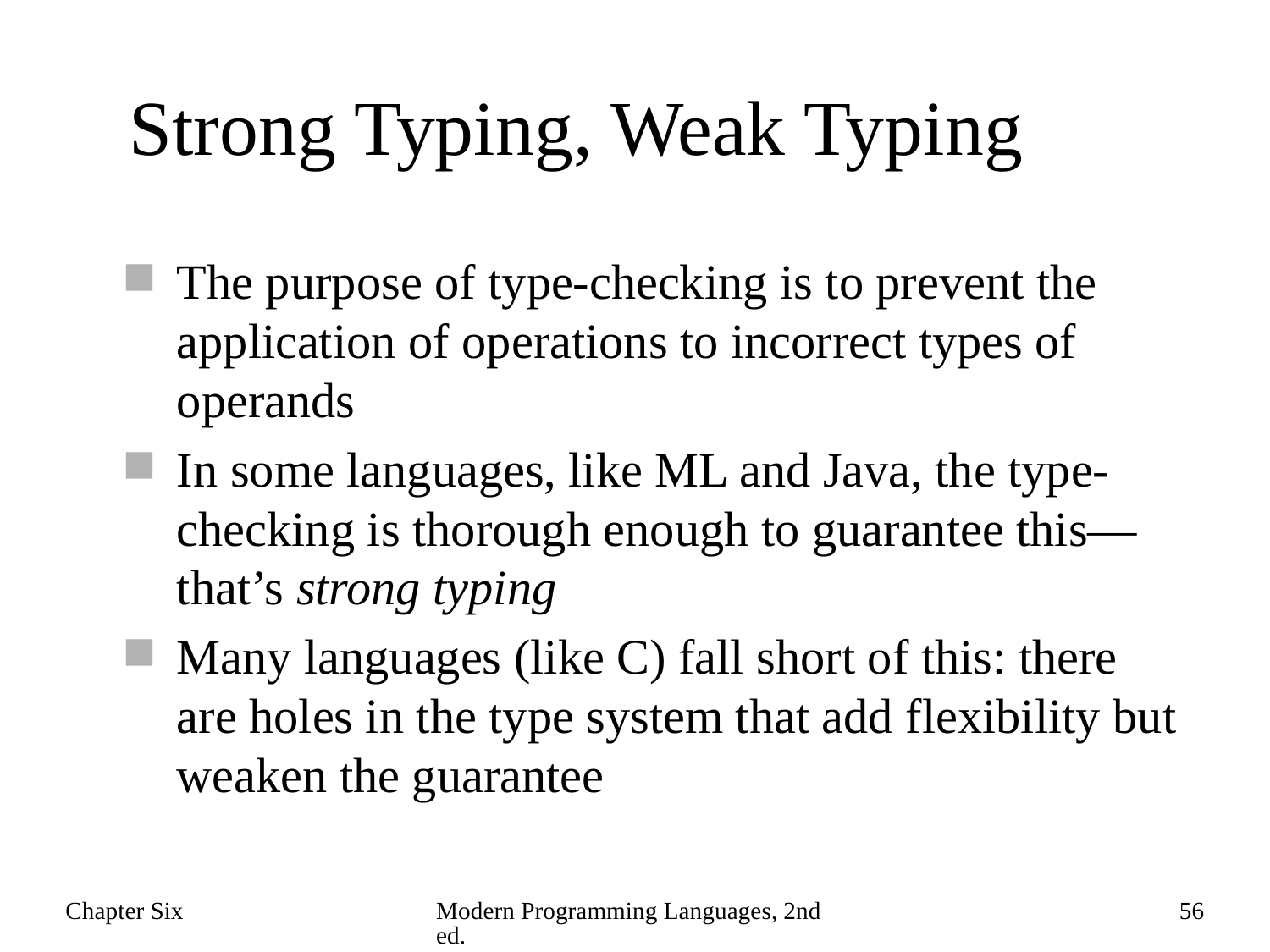

# Strong Typing, Weak Typing
The purpose of type-checking is to prevent the application of operations to incorrect types of operands
In some languages, like ML and Java, the type-checking is thorough enough to guarantee this—that’s strong typing
Many languages (like C) fall short of this: there are holes in the type system that add flexibility but weaken the guarantee
Chapter Six
Modern Programming Languages, 2nd ed.
56